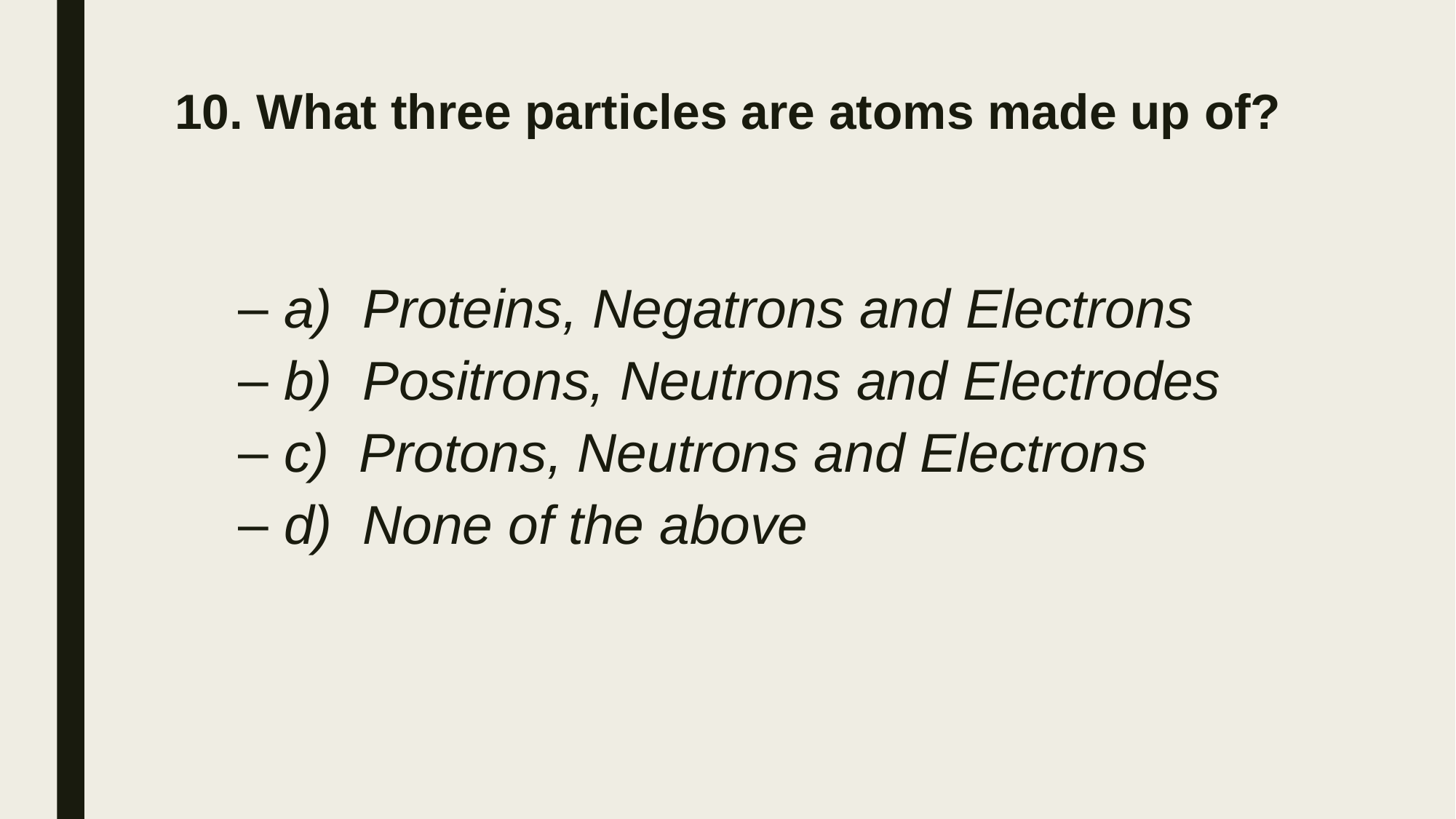

# 10. What three particles are atoms made up of?
a)  Proteins, Negatrons and Electrons
b)  Positrons, Neutrons and Electrodes
c)  Protons, Neutrons and Electrons
d)  None of the above